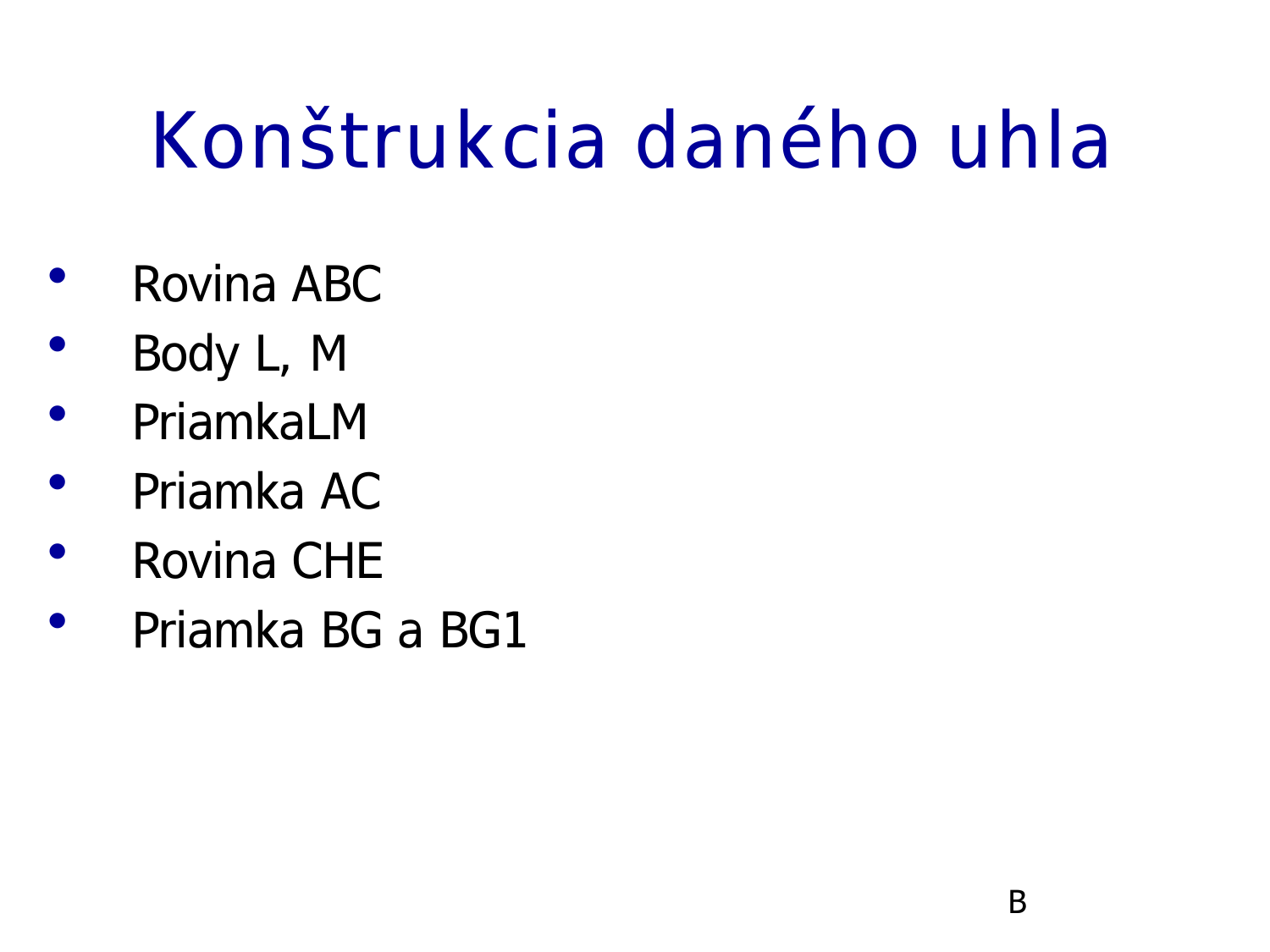

# Konštrukcia daného uhla
Rovina ABC
Body L, M
PriamkaLM
Priamka AC
Rovina CHE
Priamka BG a BG1

B